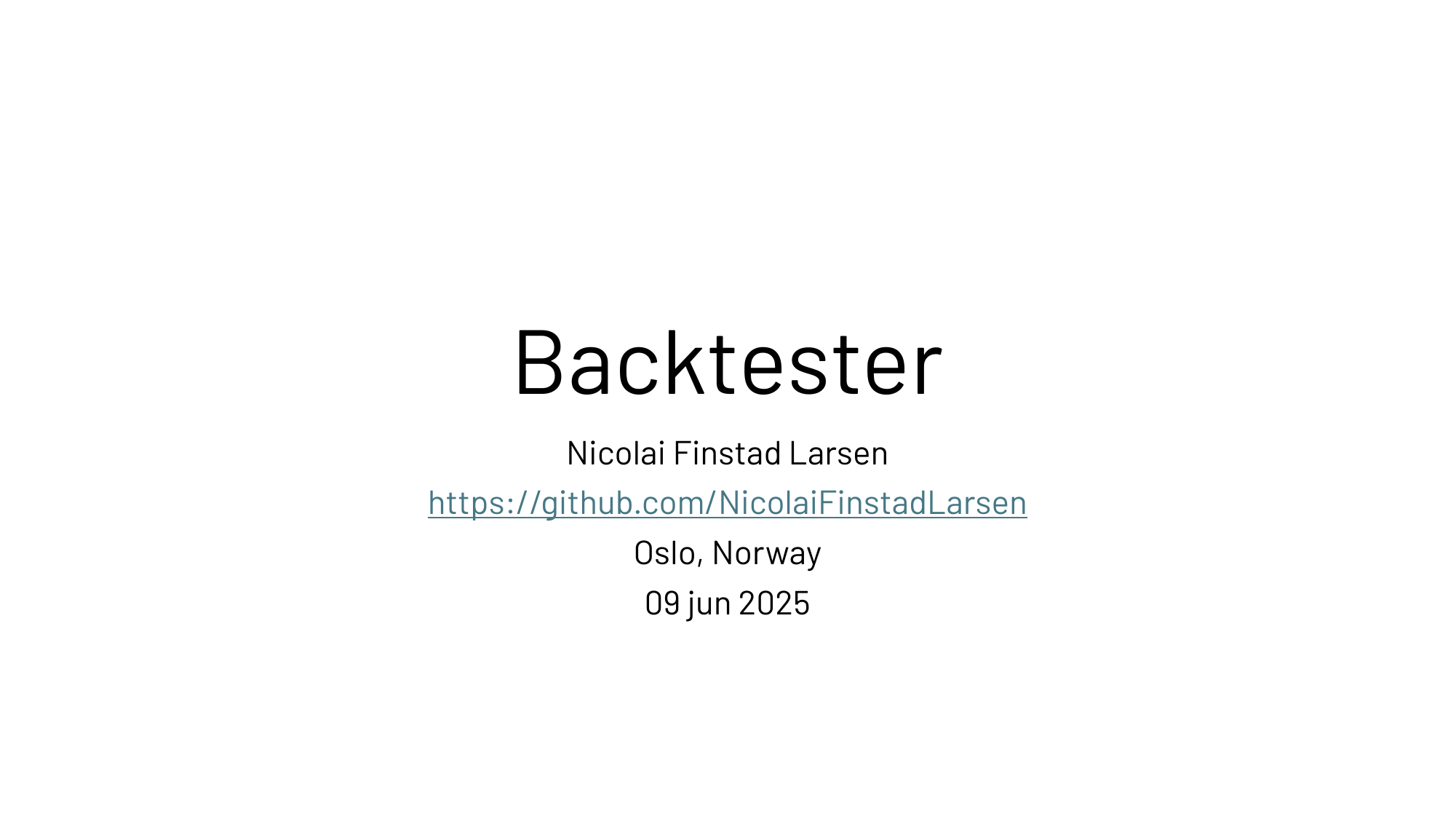

# Backtester
Nicolai Finstad Larsen
https://github.com/NicolaiFinstadLarsen
Oslo, Norway
09 jun 2025